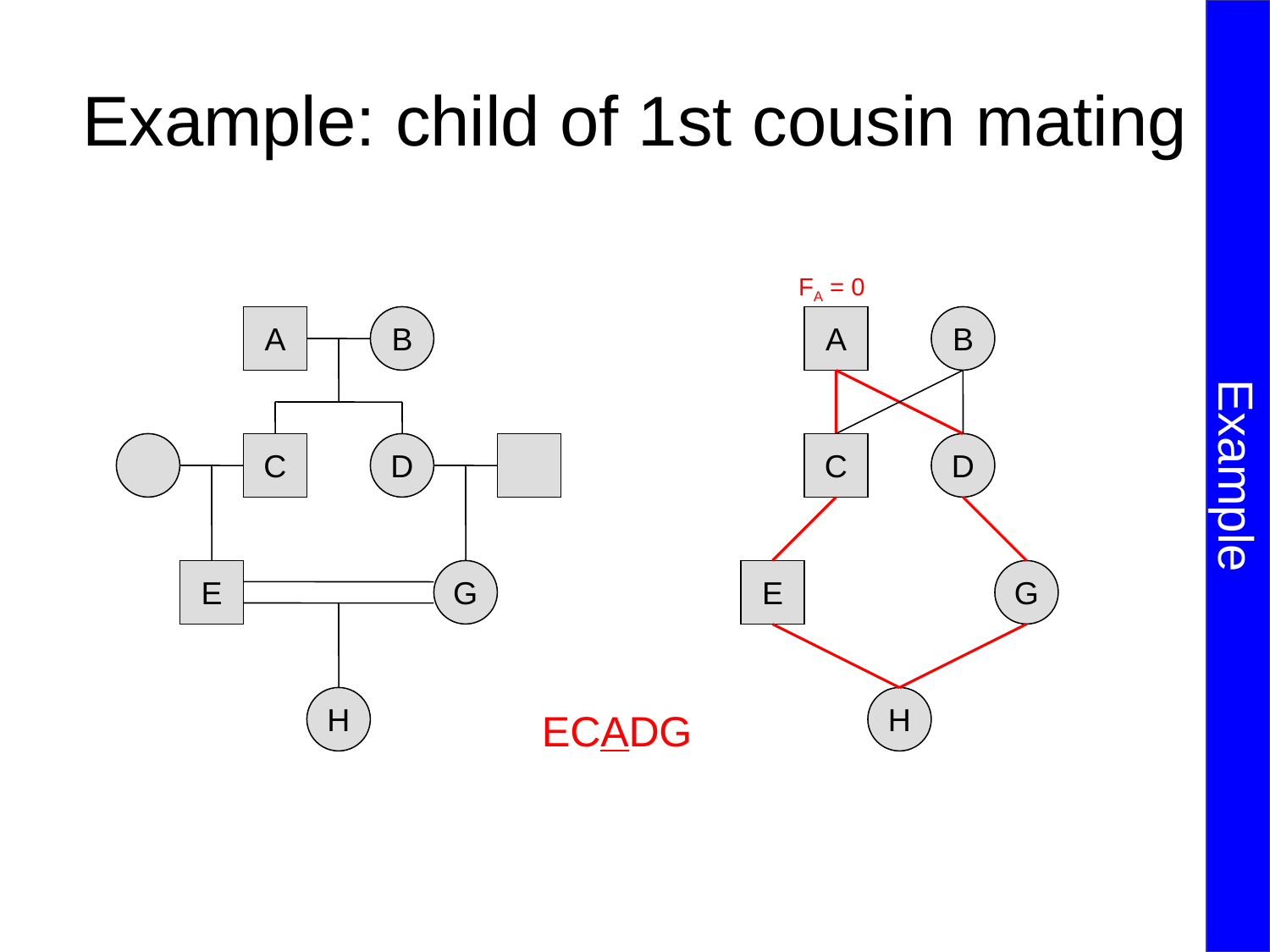

Example
# Example: child of 1st cousin mating
FA = 0
A
B
A
B

C
D

C
D

E
G
E
G

H
H
ECADG